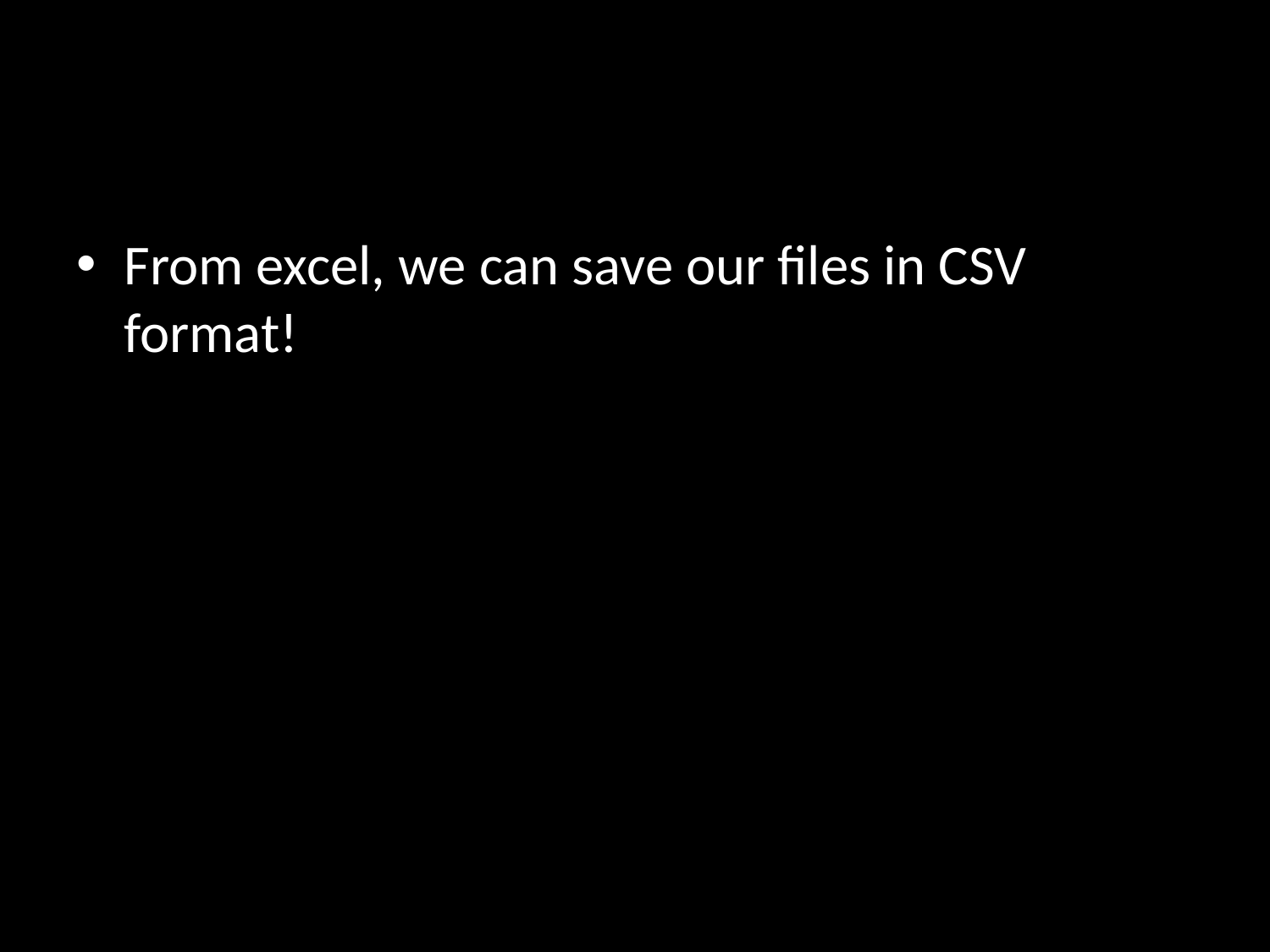

#
From excel, we can save our files in CSV format!